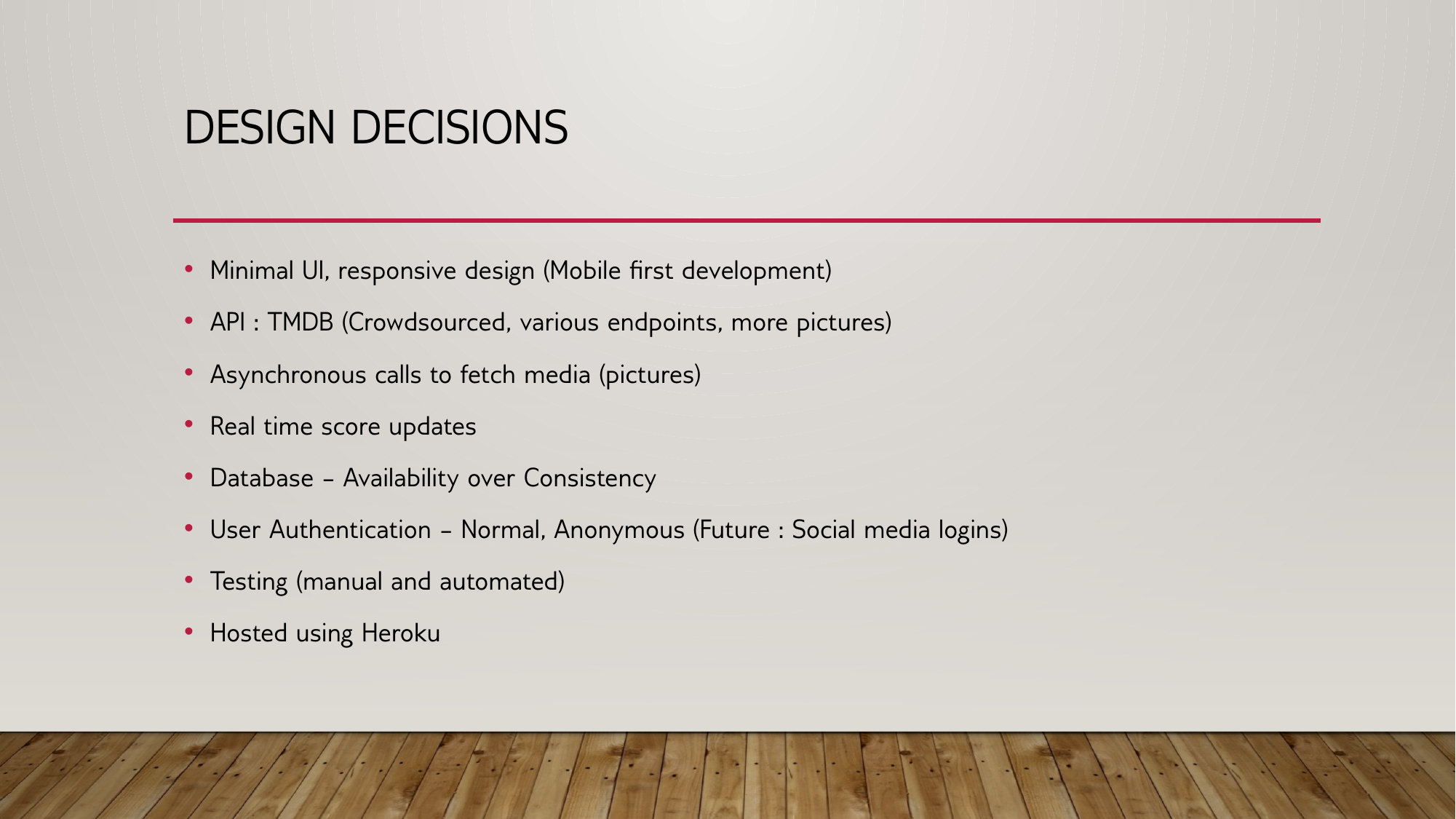

# Design Decisions
Minimal UI, responsive design (Mobile first development)
API : TMDB (Crowdsourced, various endpoints, more pictures)
Asynchronous calls to fetch media (pictures)
Real time score updates
Database – Availability over Consistency
User Authentication – Normal, Anonymous (Future : Social media logins)
Testing (manual and automated)
Hosted using Heroku